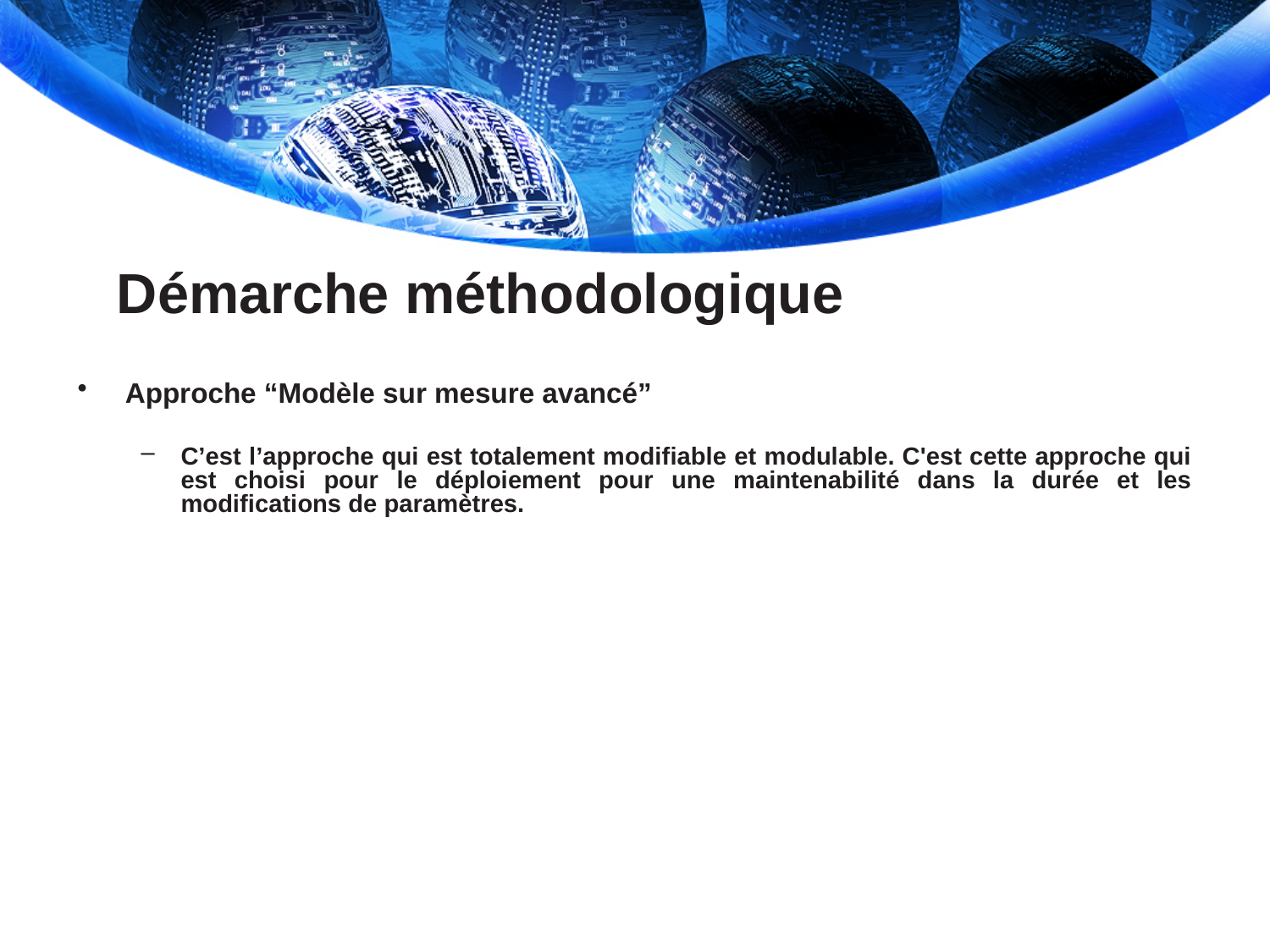

# Démarche méthodologique

Approche “Modèle sur mesure avancé”

C’est l’approche qui est totalement modifiable et modulable. C'est cette approche qui est choisi pour le déploiement pour une maintenabilité dans la durée et les modifications de paramètres.